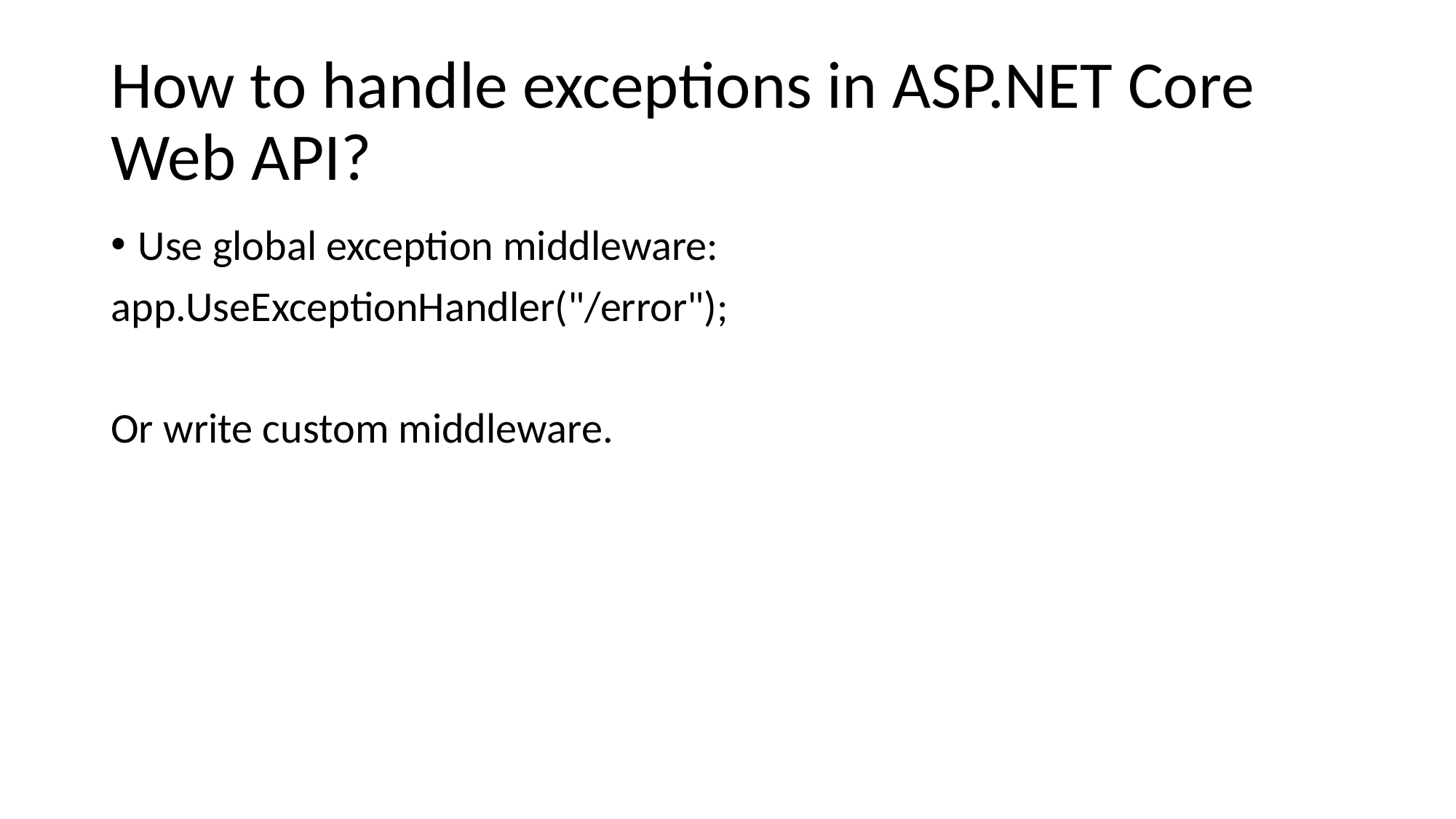

# How to handle exceptions in ASP.NET Core Web API?
Use global exception middleware:
app.UseExceptionHandler("/error");

Or write custom middleware.